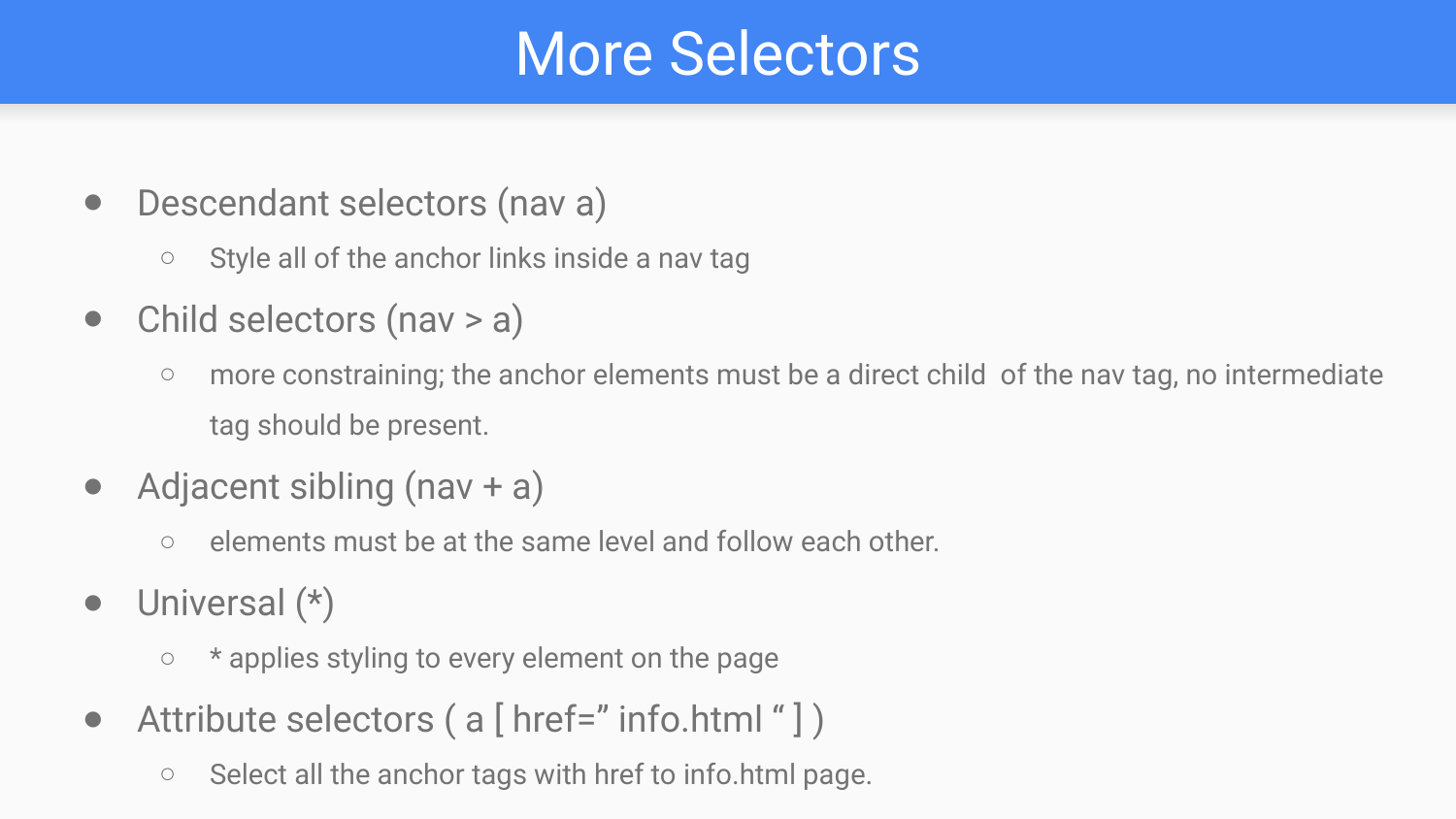

# More Selectors
Descendant selectors (nav a)
Style all of the anchor links inside a nav tag
Child selectors (nav > a)
more constraining; the anchor elements must be a direct child  of the nav tag, no intermediate tag should be present.
Adjacent sibling (nav + a)
elements must be at the same level and follow each other.
Universal (*)
* applies styling to every element on the page
Attribute selectors ( a [ href=” info.html “ ] )
Select all the anchor tags with href to info.html page.